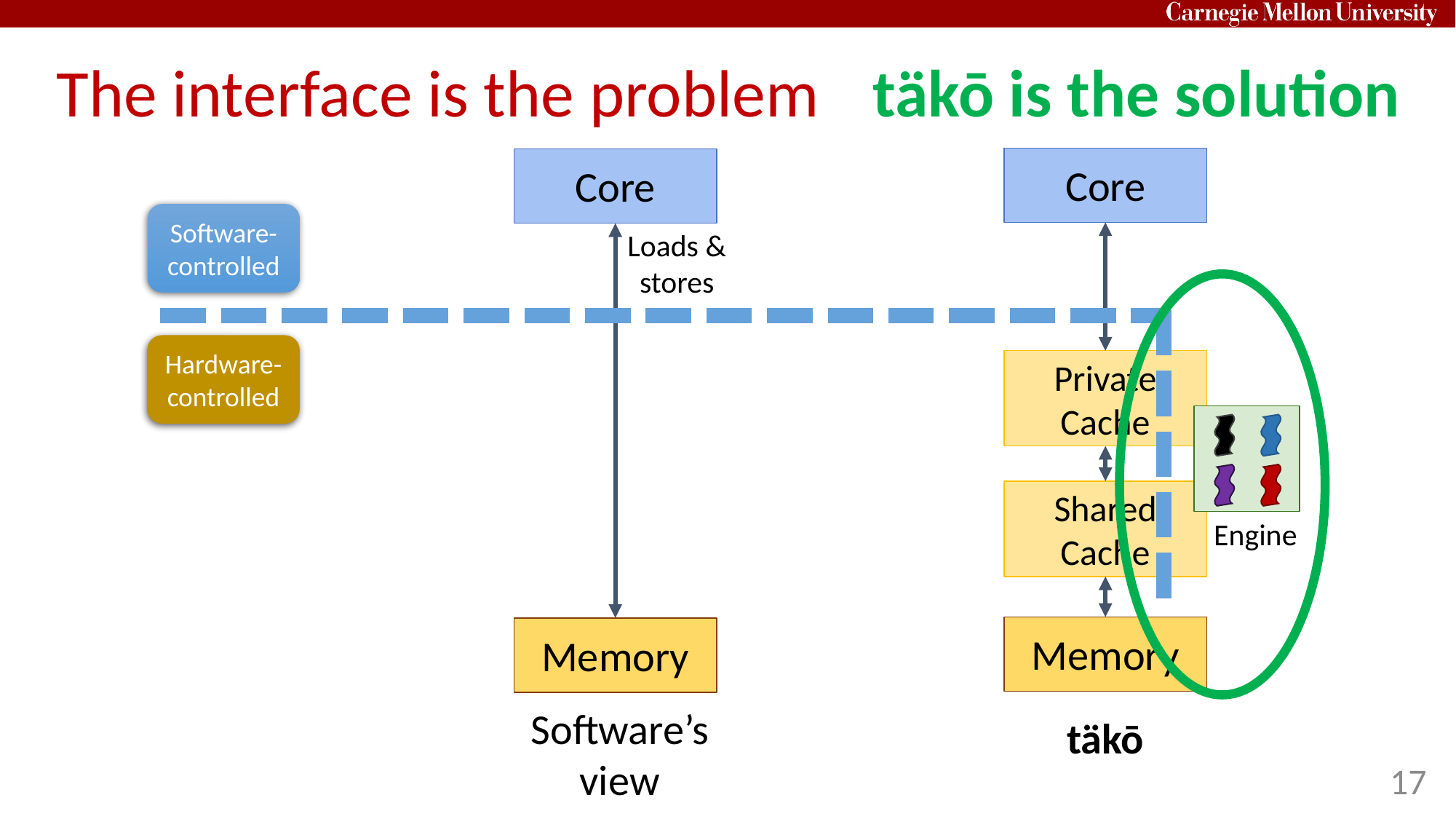

täkō is the solution
# The interface is the problem
Core
Private Cache
Shared Cache
Memory
Core
Loads & stores
Memory
Software-controlled

Hardware-controlled

Engine
Software’s view
täkō
17